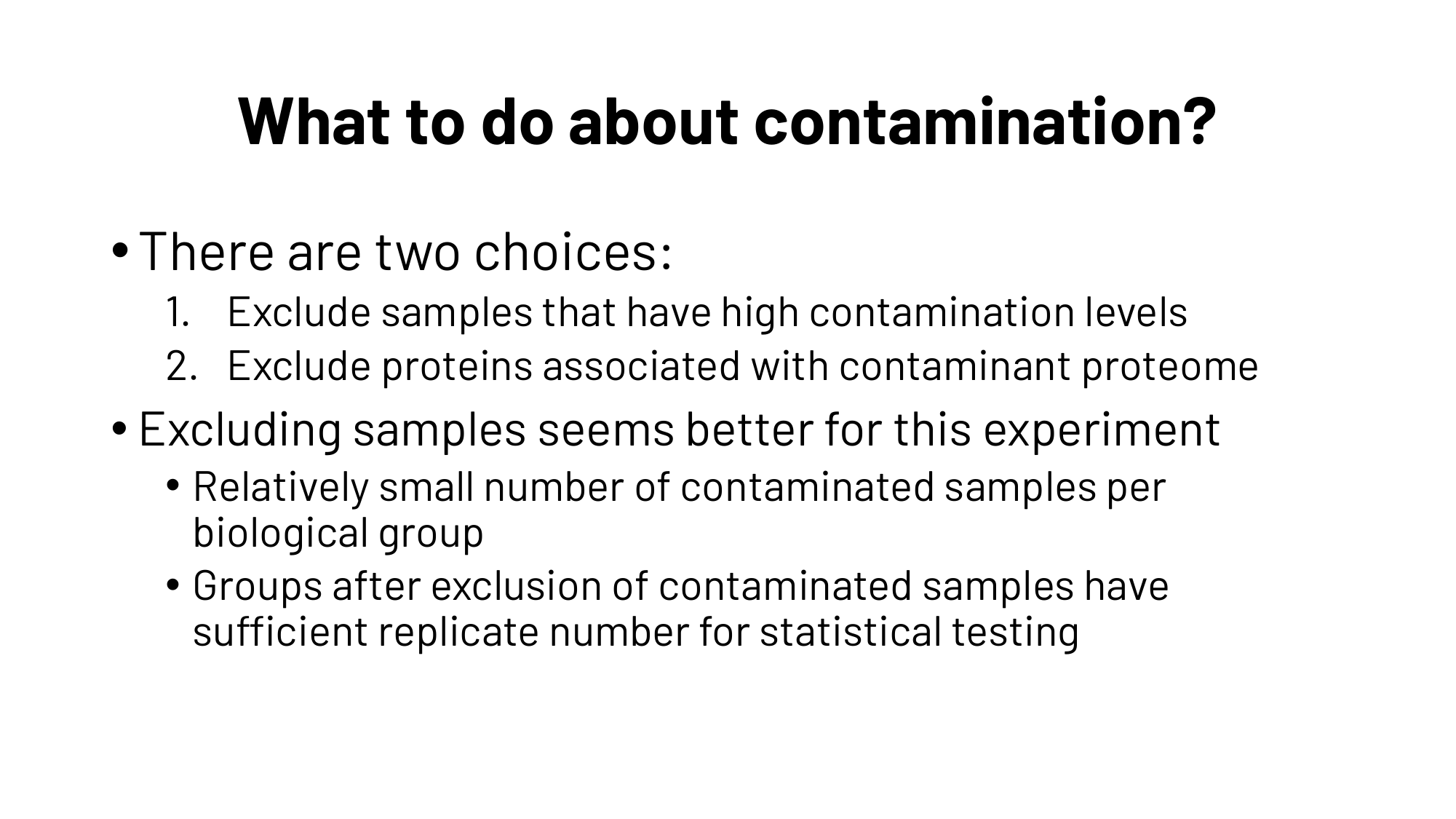

# What to do about contamination?
There are two choices:
Exclude samples that have high contamination levels
Exclude proteins associated with contaminant proteome
Excluding samples seems better for this experiment
Relatively small number of contaminated samples per biological group
Groups after exclusion of contaminated samples have sufficient replicate number for statistical testing